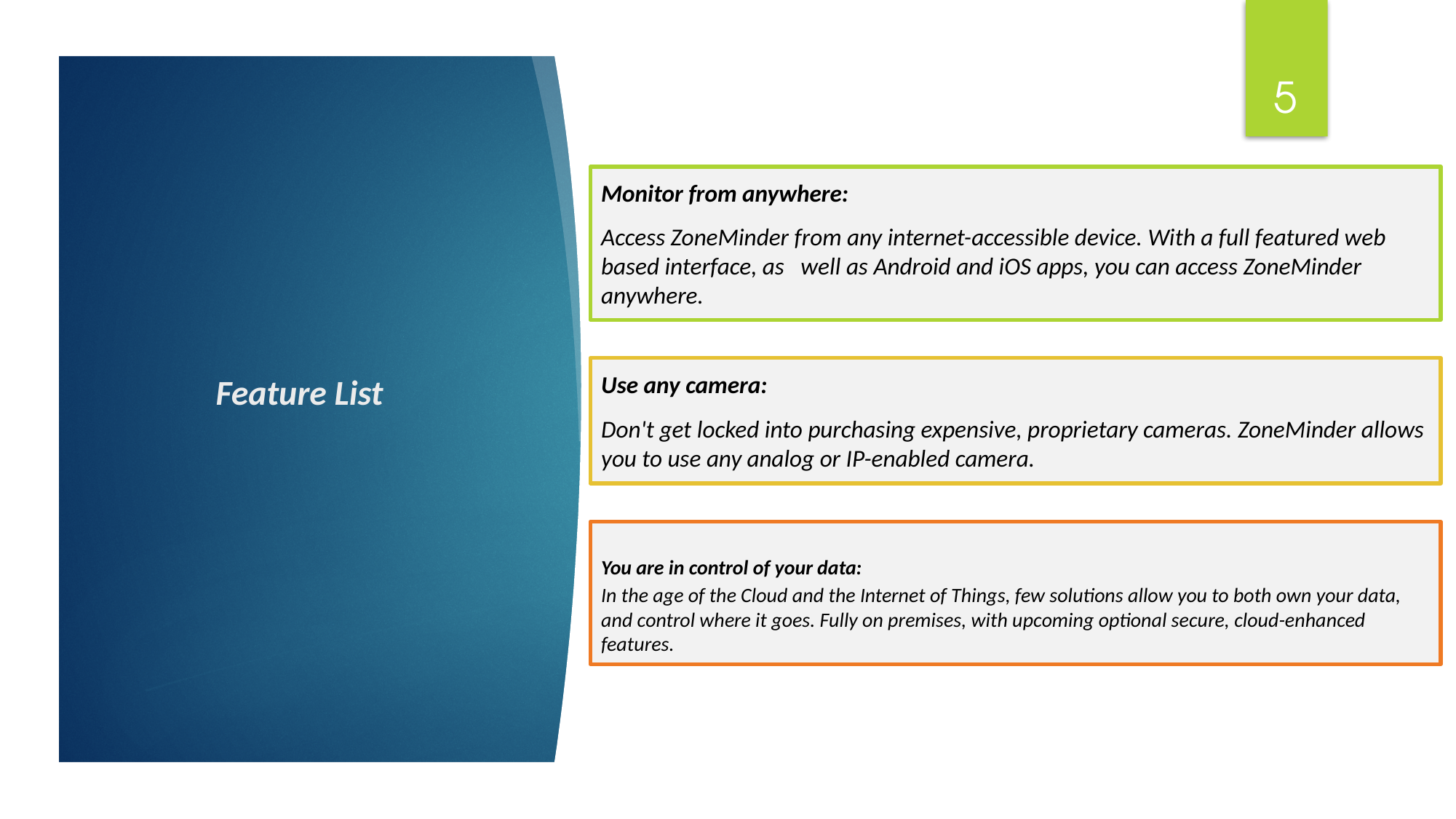

5
Monitor from anywhere:
Access ZoneMinder from any internet-accessible device. With a full featured web based interface, as   well as Android and iOS apps, you can access ZoneMinder anywhere.
# Feature List
Use any camera:
Don't get locked into purchasing expensive, proprietary cameras. ZoneMinder allows you to use any analog or IP-enabled camera.

You are in control of your data:
In the age of the Cloud and the Internet of Things, few solutions allow you to both own your data, and control where it goes. Fully on premises, with upcoming optional secure, cloud-enhanced features.